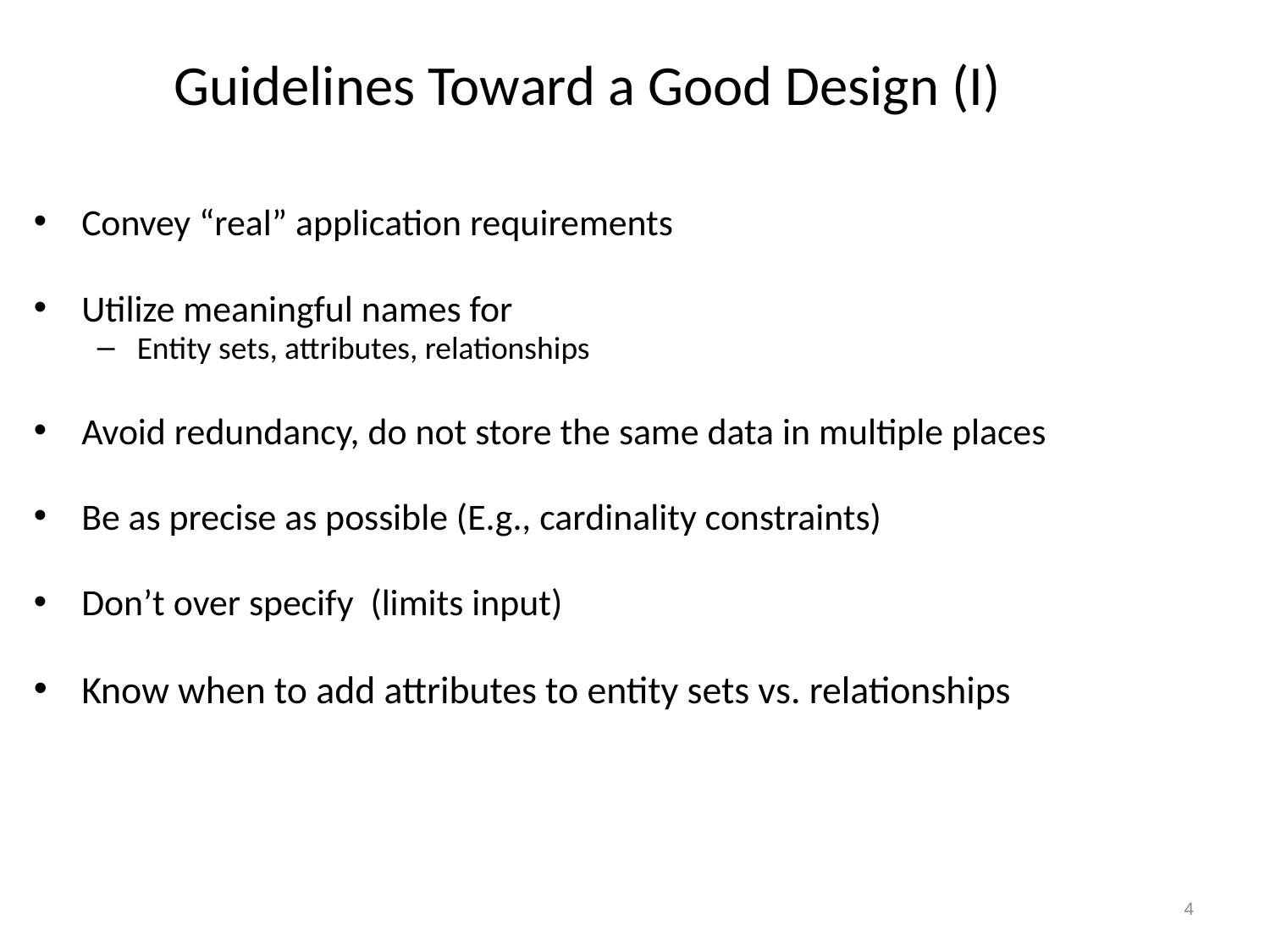

# Guidelines Toward a Good Design (I)
Convey “real” application requirements

Utilize meaningful names for
Entity sets, attributes, relationships

Avoid redundancy, do not store the same data in multiple places

Be as precise as possible (E.g., cardinality constraints)

Don’t over specify  (limits input)

Know when to add attributes to entity sets vs. relationships

4